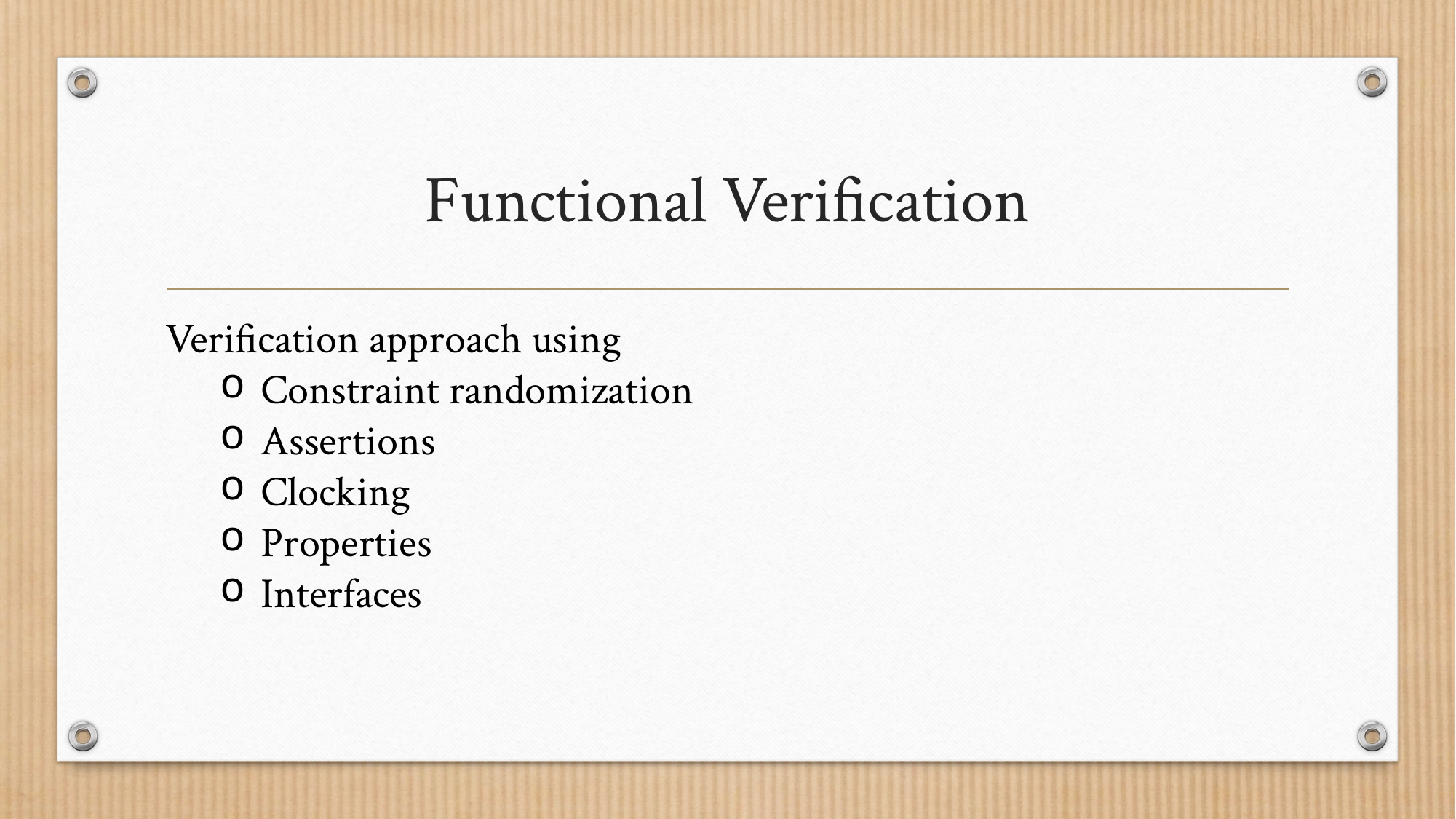

# Functional Verification
Verification approach using
Constraint randomization
Assertions
Clocking
Properties
Interfaces